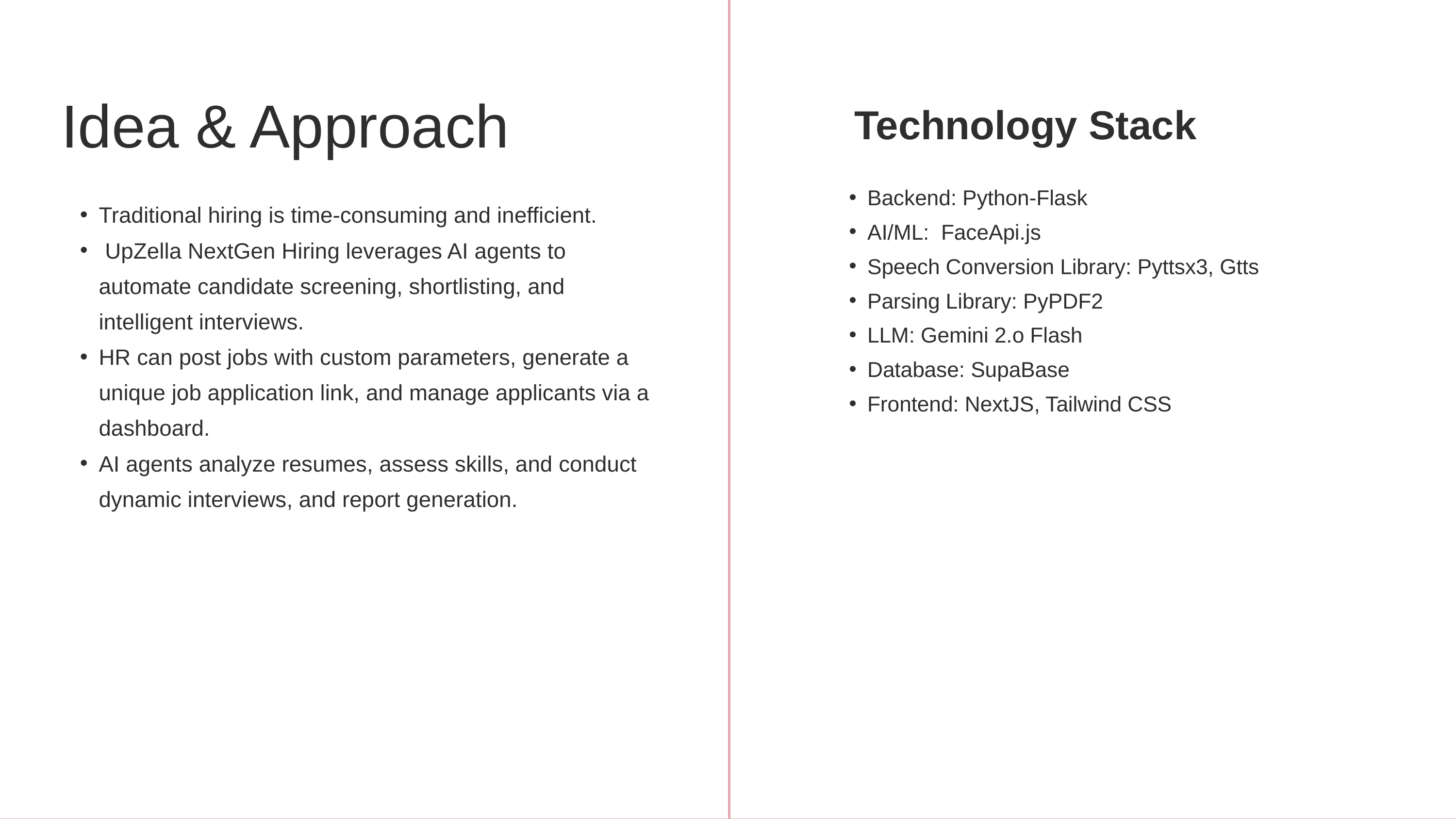

Idea & Approach
Technology Stack
Backend: Python-Flask
AI/ML:  FaceApi.js
Speech Conversion Library: Pyttsx3, Gtts
Parsing Library: PyPDF2
LLM: Gemini 2.o Flash
Database: SupaBase
Frontend: NextJS, Tailwind CSS
Traditional hiring is time-consuming and inefficient.
 UpZella NextGen Hiring leverages AI agents to automate candidate screening, shortlisting, and intelligent interviews.
HR can post jobs with custom parameters, generate a unique job application link, and manage applicants via a dashboard.
AI agents analyze resumes, assess skills, and conduct dynamic interviews, and report generation.